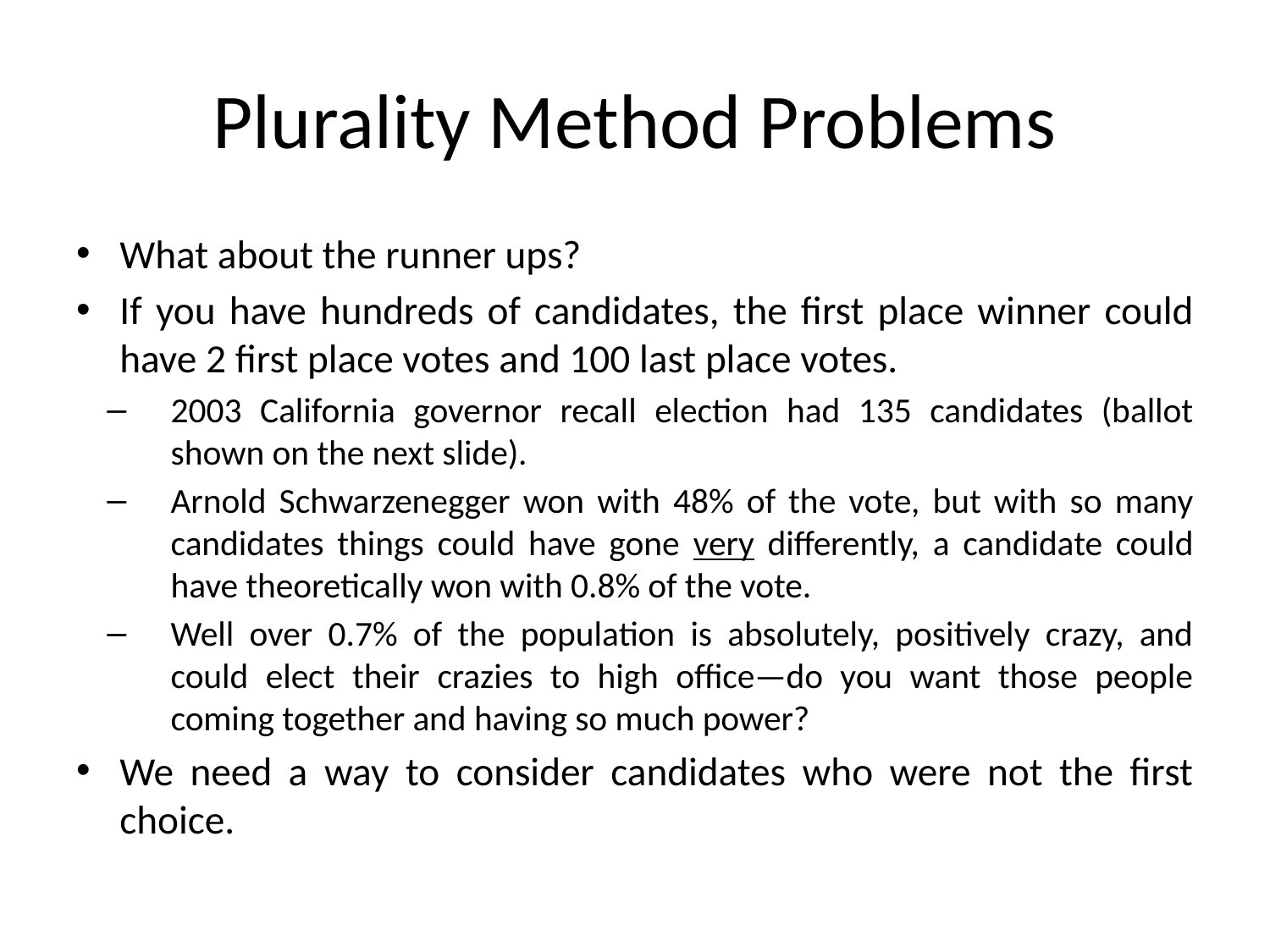

# Plurality Method Problems
What about the runner ups?
If you have hundreds of candidates, the first place winner could have 2 first place votes and 100 last place votes.
2003 California governor recall election had 135 candidates (ballot shown on the next slide).
Arnold Schwarzenegger won with 48% of the vote, but with so many candidates things could have gone very differently, a candidate could have theoretically won with 0.8% of the vote.
Well over 0.7% of the population is absolutely, positively crazy, and could elect their crazies to high office—do you want those people coming together and having so much power?
We need a way to consider candidates who were not the first choice.